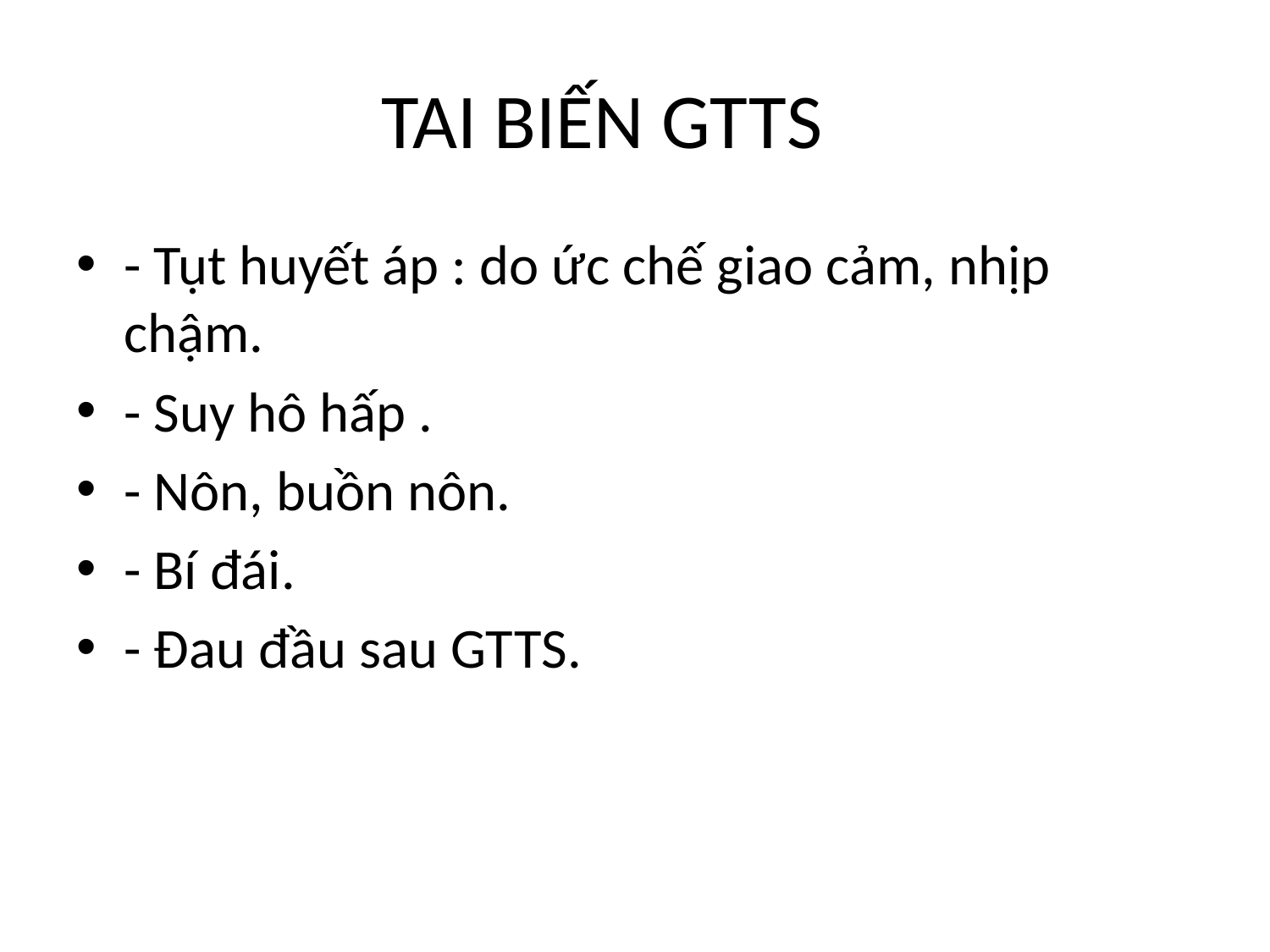

# TAI BIẾN GTTS
- Tụt huyết áp : do ức chế giao cảm, nhịp chậm.
- Suy hô hấp .
- Nôn, buồn nôn.
- Bí đái.
- Đau đầu sau GTTS.